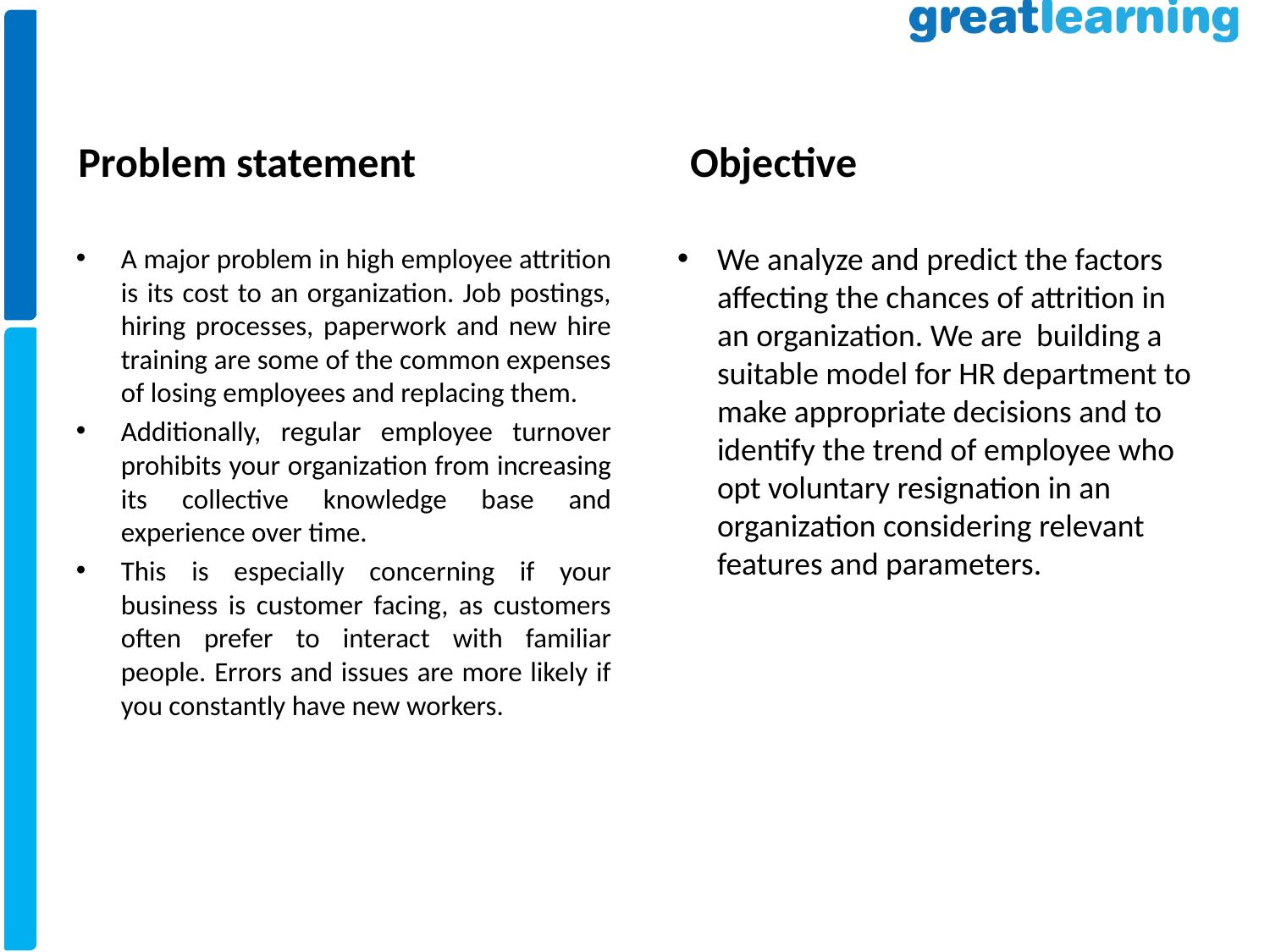

Problem statement
Objective
We analyze and predict the factors affecting the chances of attrition in an organization. We are  building a suitable model for HR department to make appropriate decisions and to identify the trend of employee who opt voluntary resignation in an organization considering relevant features and parameters.

A major problem in high employee attrition is its cost to an organization. Job postings, hiring processes, paperwork and new hire training are some of the common expenses of losing employees and replacing them.
Additionally, regular employee turnover prohibits your organization from increasing its collective knowledge base and experience over time.
This is especially concerning if your business is customer facing, as customers often prefer to interact with familiar people. Errors and issues are more likely if you constantly have new workers.